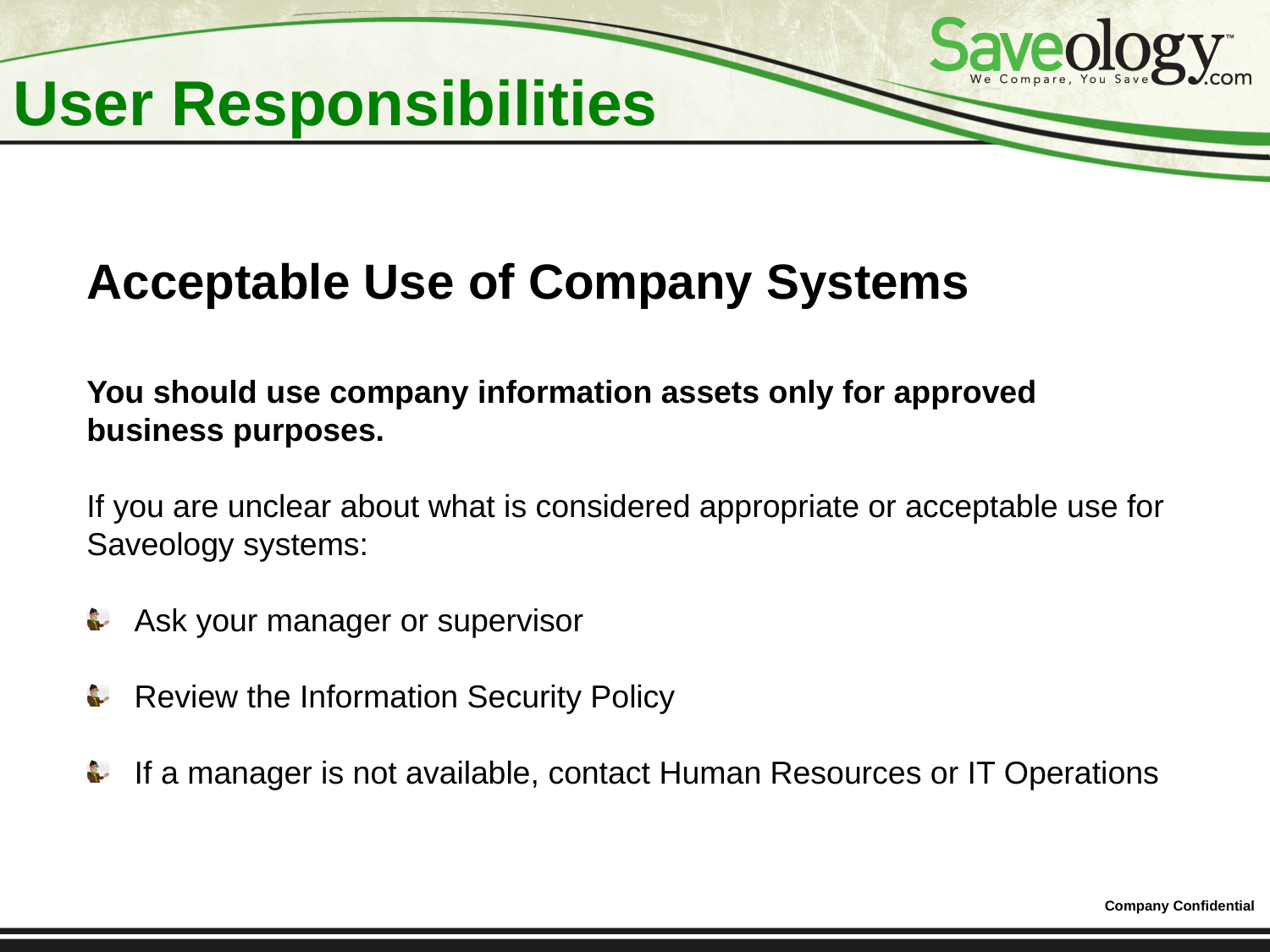

# User Responsibilities
Acceptable Use of Company Systems

You should use company information assets only for approved business purposes.

If you are unclear about what is considered appropriate or acceptable use for Saveology systems:

  Ask your manager or supervisor

  Review the Information Security Policy

  If a manager is not available, contact Human Resources or IT Operations